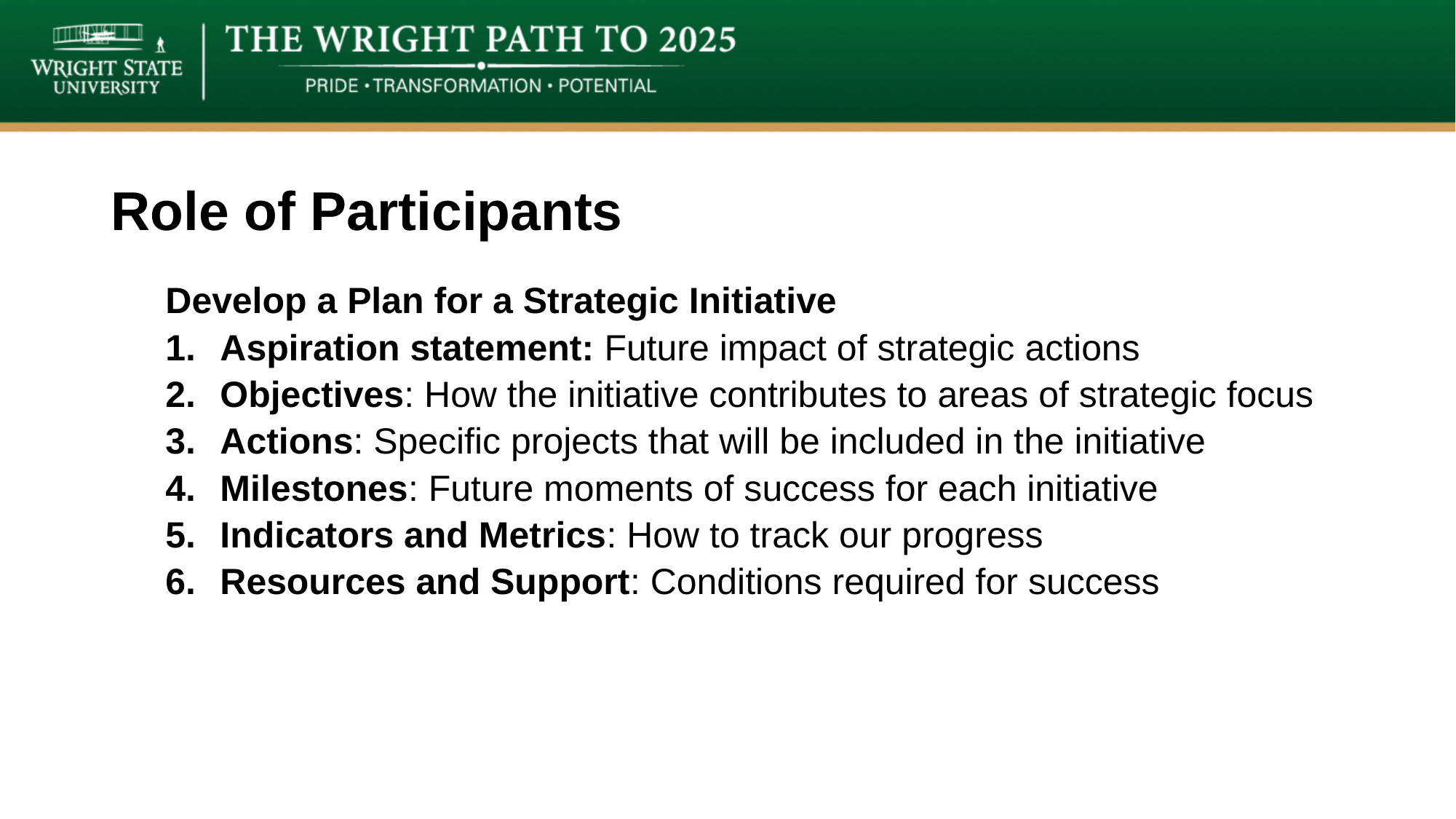

# Role of Participants
Develop a Plan for a Strategic Initiative
Aspiration statement: Future impact of strategic actions
Objectives: How the initiative contributes to areas of strategic focus
Actions: Specific projects that will be included in the initiative
Milestones: Future moments of success for each initiative
Indicators and Metrics: How to track our progress
Resources and Support: Conditions required for success